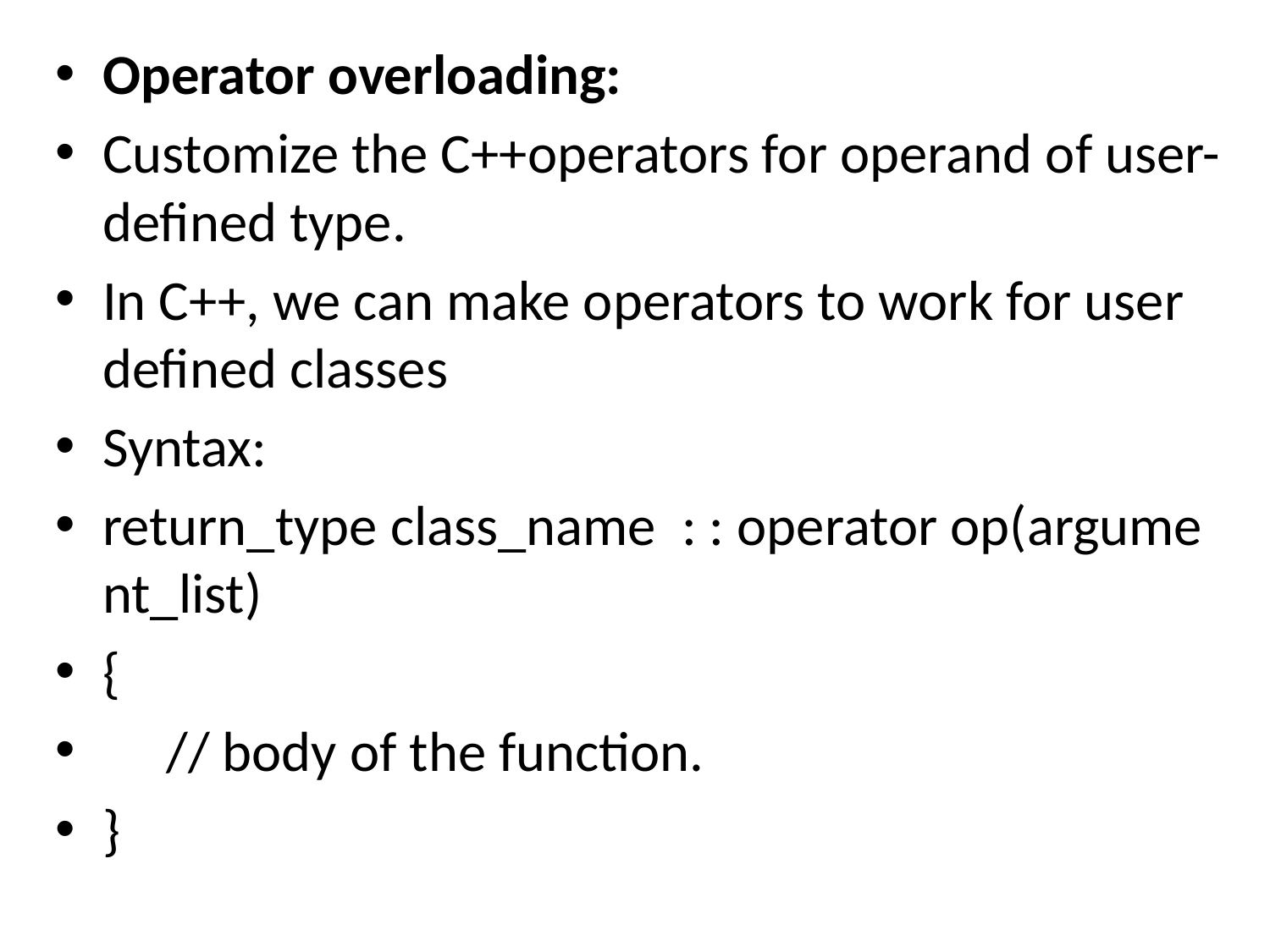

Operator overloading:
Customize the C++operators for operand of user-defined type.
In C++, we can make operators to work for user defined classes
Syntax:
return_type class_name  : : operator op(argument_list)
{
     // body of the function.
}